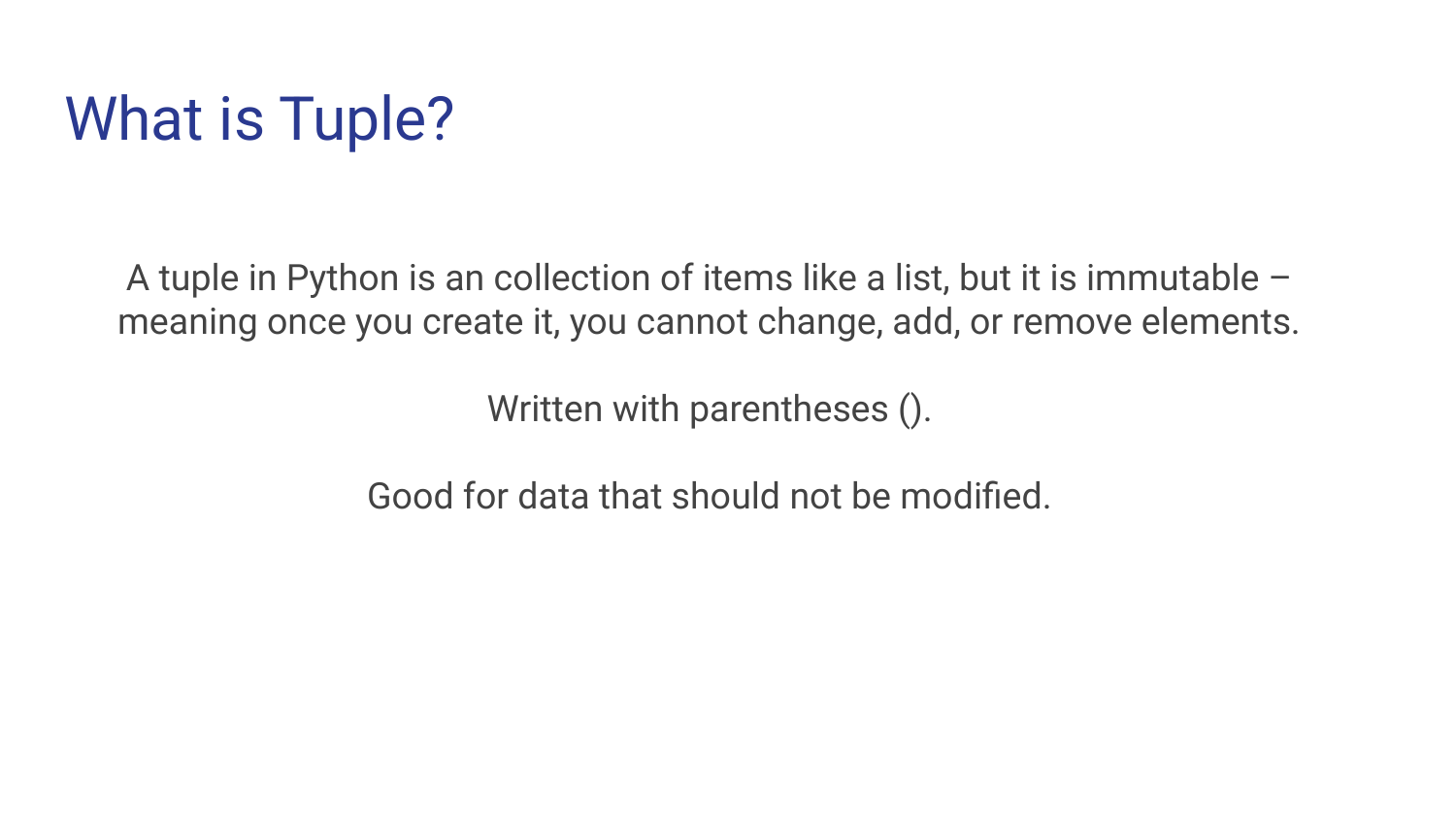

# What is Tuple?
A tuple in Python is an collection of items like a list, but it is immutable – meaning once you create it, you cannot change, add, or remove elements.

Written with parentheses ().

Good for data that should not be modified.